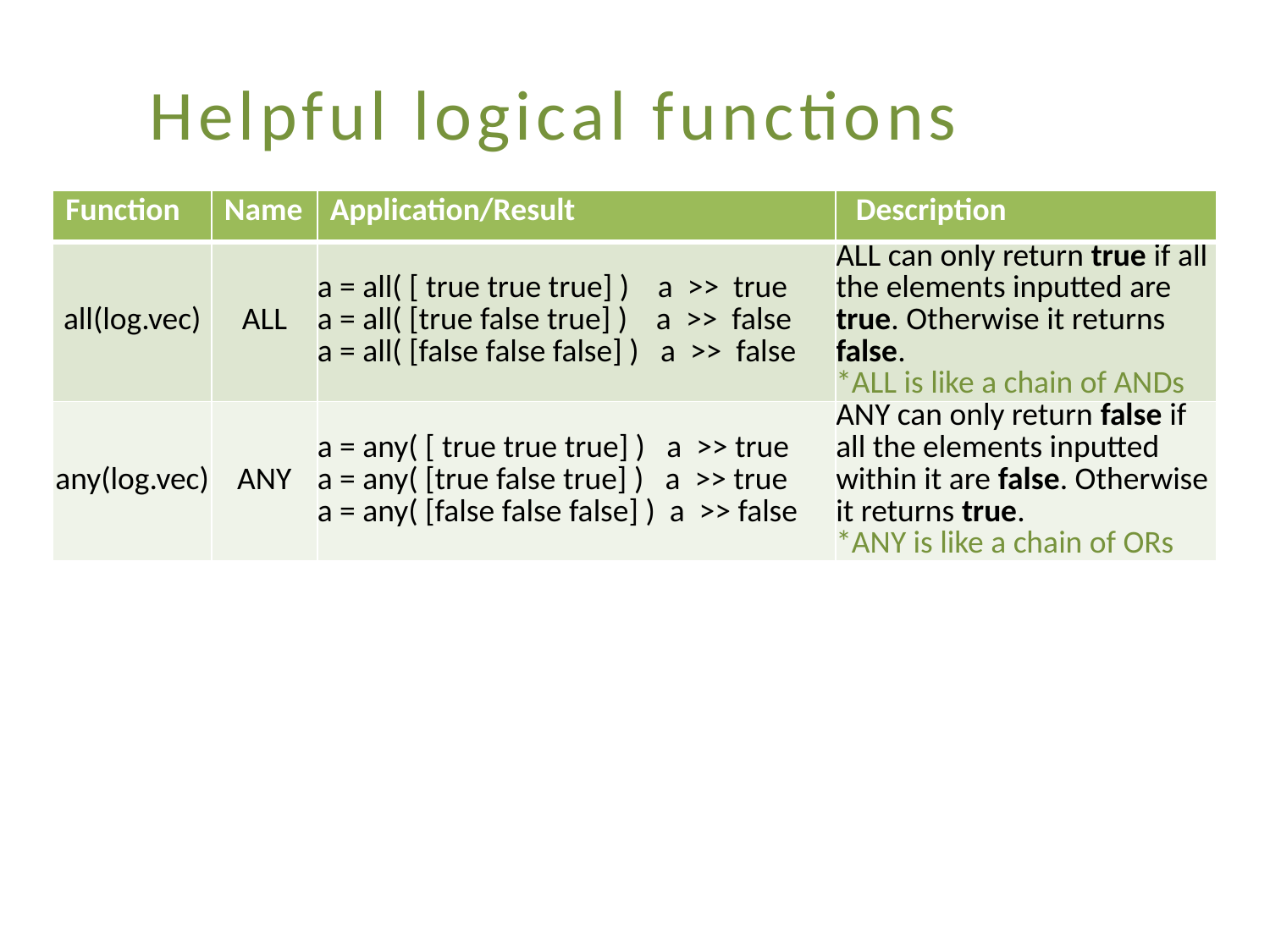

Helpful logical functions
| Function | Name | Application/Result | Description |
| --- | --- | --- | --- |
| all(log.vec) | ALL | a = all( [ true true true] ) a >> true a = all( [true false true] ) a >> false a = all( [false false false] ) a >> false | ALL can only return true if all the elements inputted are true. Otherwise it returns false. \*ALL is like a chain of ANDs |
| any(log.vec) | ANY | a = any( [ true true true] ) a >> true a = any( [true false true] ) a >> true a = any( [false false false] ) a >> false | ANY can only return false if all the elements inputted within it are false. Otherwise it returns true. \*ANY is like a chain of ORs |